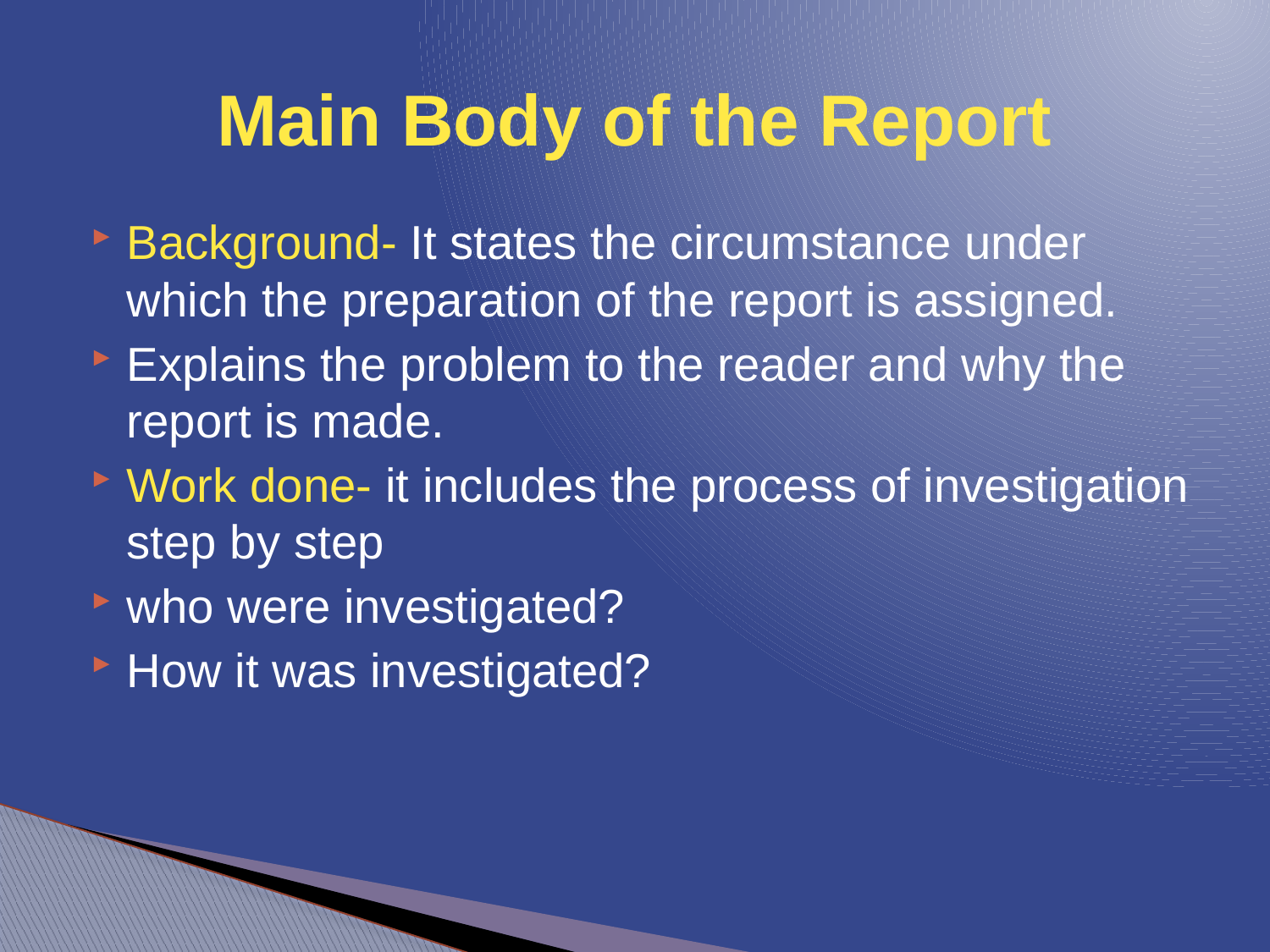

# Main Body of the Report
Background- It states the circumstance under which the preparation of the report is assigned.
Explains the problem to the reader and why the report is made.
Work done- it includes the process of investigation step by step
who were investigated?
How it was investigated?